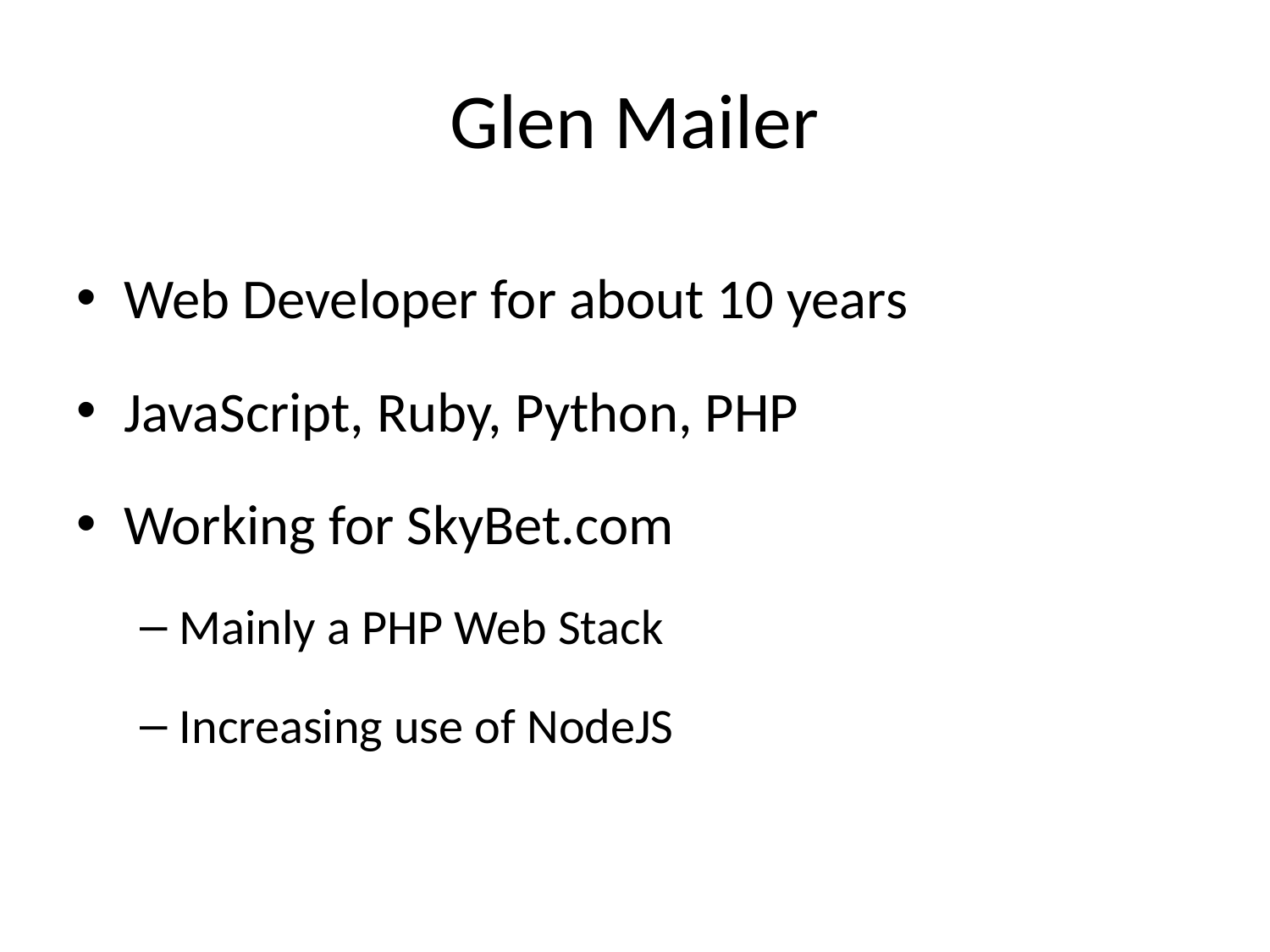

# Glen Mailer
Web Developer for about 10 years
JavaScript, Ruby, Python, PHP
Working for SkyBet.com
Mainly a PHP Web Stack
Increasing use of NodeJS